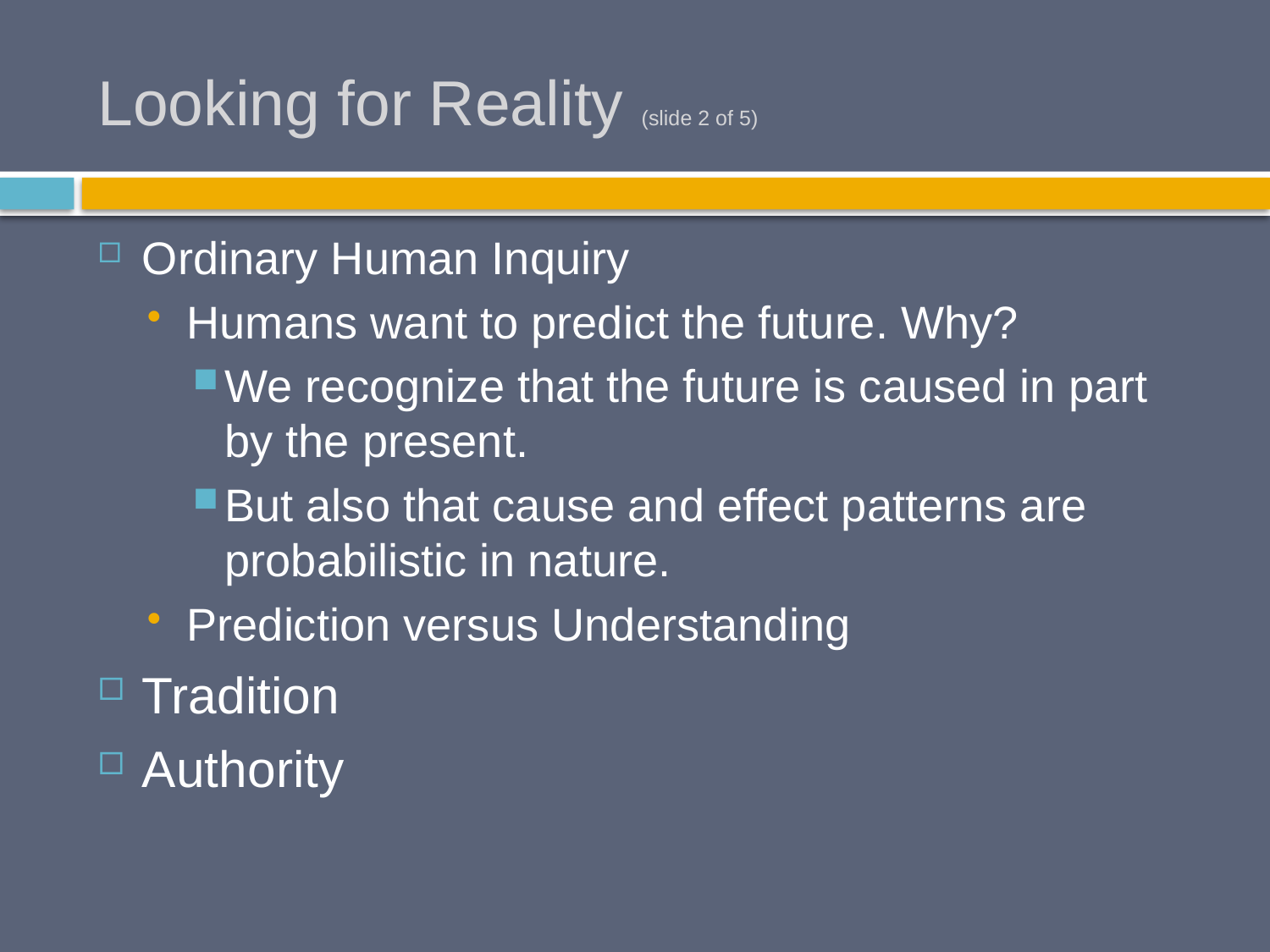

# Looking for Reality (slide 2 of 5)
Ordinary Human Inquiry
Humans want to predict the future. Why?
We recognize that the future is caused in part by the present.
But also that cause and effect patterns are probabilistic in nature.
Prediction versus Understanding
Tradition
Authority